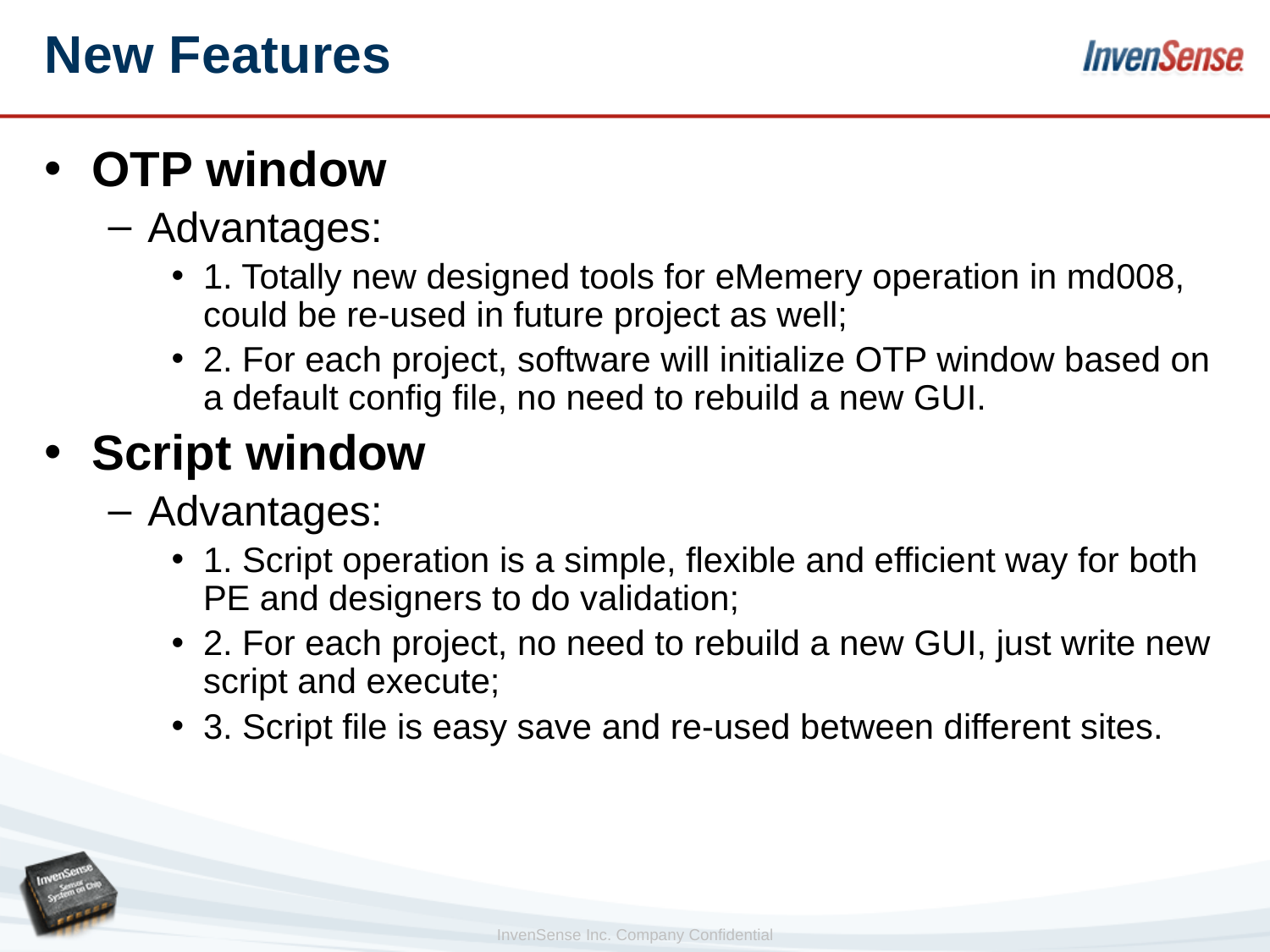

# New Features
OTP window
Advantages:
1. Totally new designed tools for eMemery operation in md008, could be re-used in future project as well;
2. For each project, software will initialize OTP window based on a default config file, no need to rebuild a new GUI.
Script window
Advantages:
1. Script operation is a simple, flexible and efficient way for both PE and designers to do validation;
2. For each project, no need to rebuild a new GUI, just write new script and execute;
3. Script file is easy save and re-used between different sites.